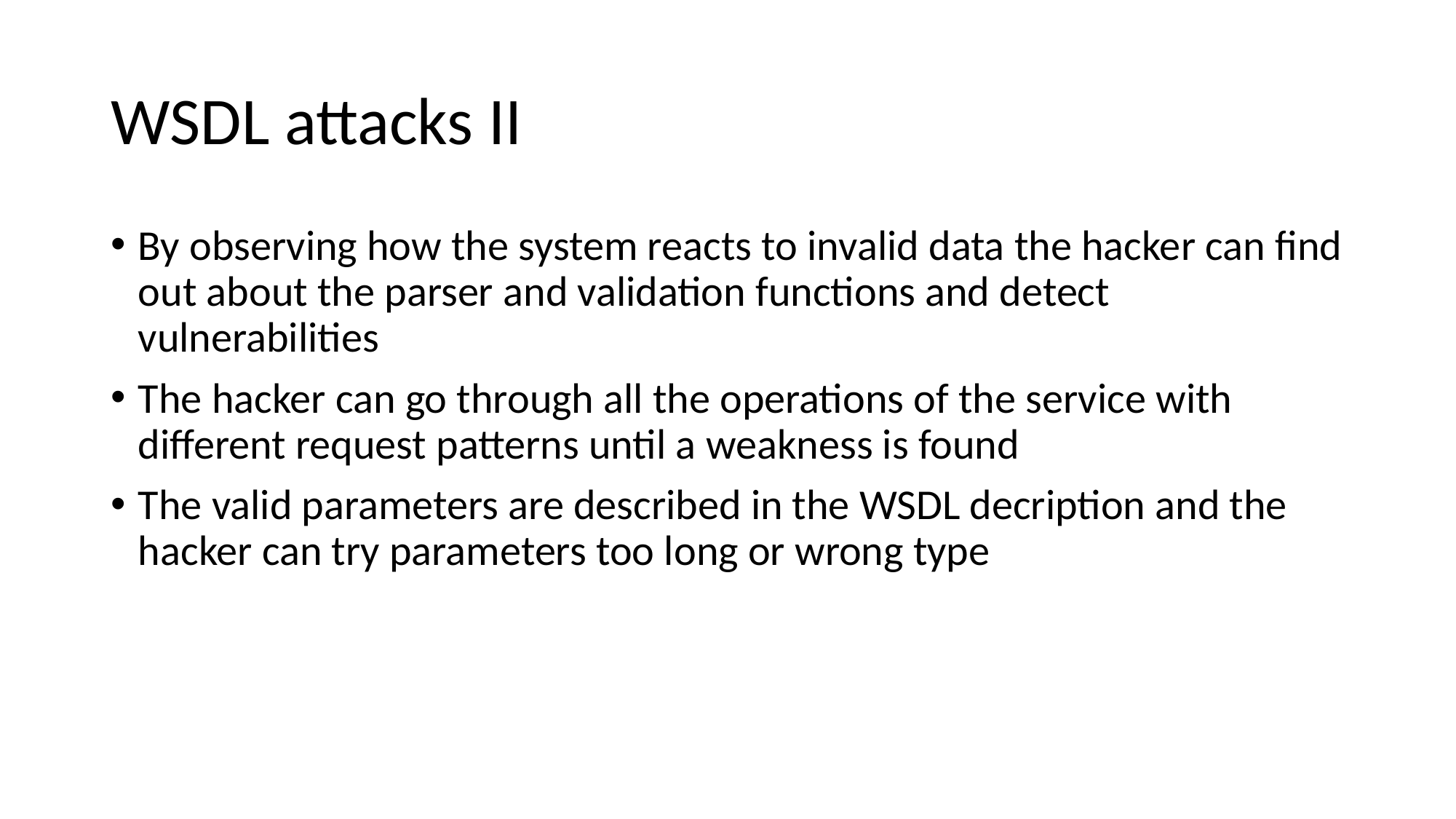

# WSDL attacks II
By observing how the system reacts to invalid data the hacker can find out about the parser and validation functions and detect vulnerabilities
The hacker can go through all the operations of the service with different request patterns until a weakness is found
The valid parameters are described in the WSDL decription and the hacker can try parameters too long or wrong type